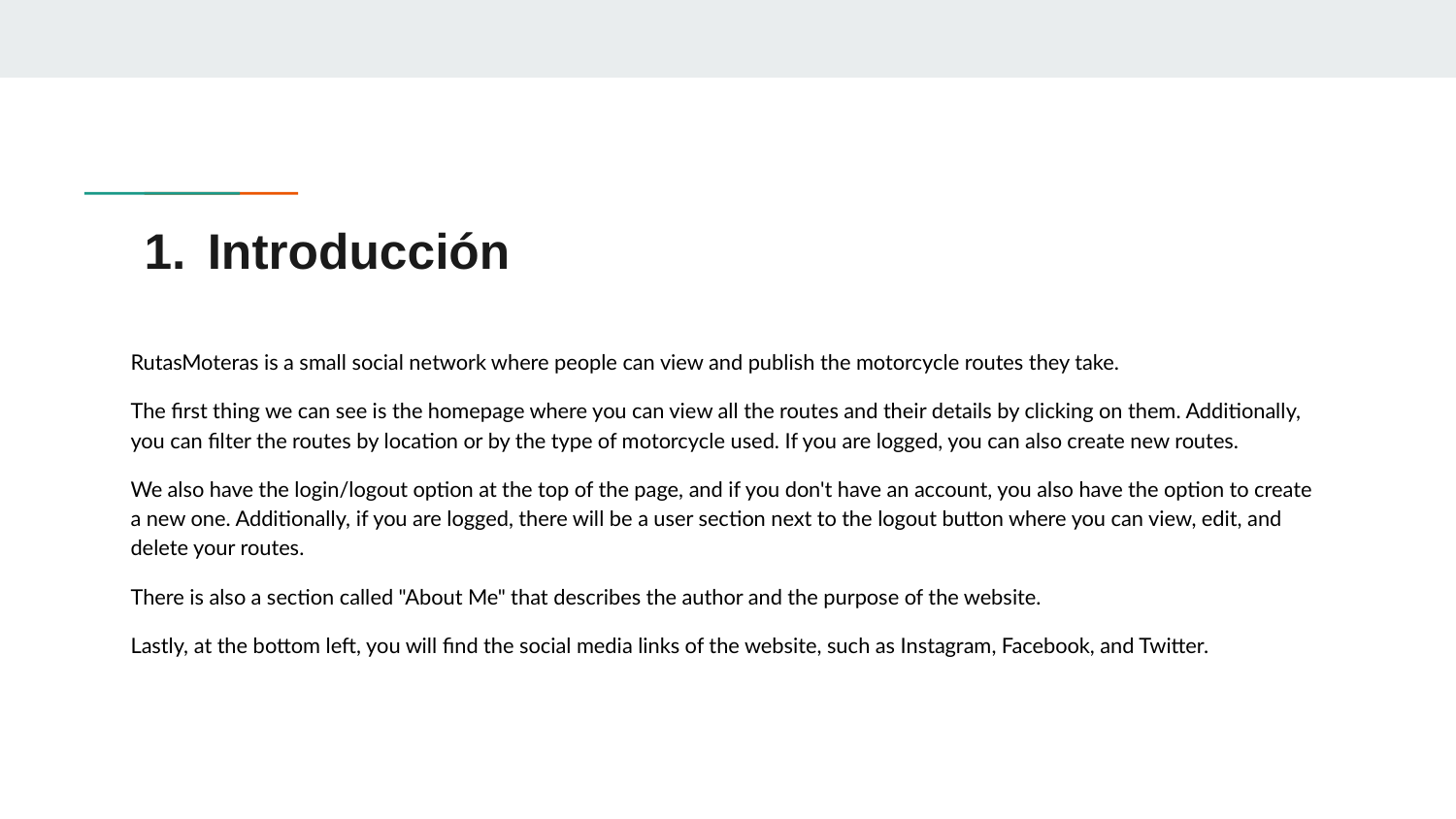

# Introducción
RutasMoteras is a small social network where people can view and publish the motorcycle routes they take.
The first thing we can see is the homepage where you can view all the routes and their details by clicking on them. Additionally, you can filter the routes by location or by the type of motorcycle used. If you are logged, you can also create new routes.
We also have the login/logout option at the top of the page, and if you don't have an account, you also have the option to create a new one. Additionally, if you are logged, there will be a user section next to the logout button where you can view, edit, and delete your routes.
There is also a section called "About Me" that describes the author and the purpose of the website.
Lastly, at the bottom left, you will find the social media links of the website, such as Instagram, Facebook, and Twitter.